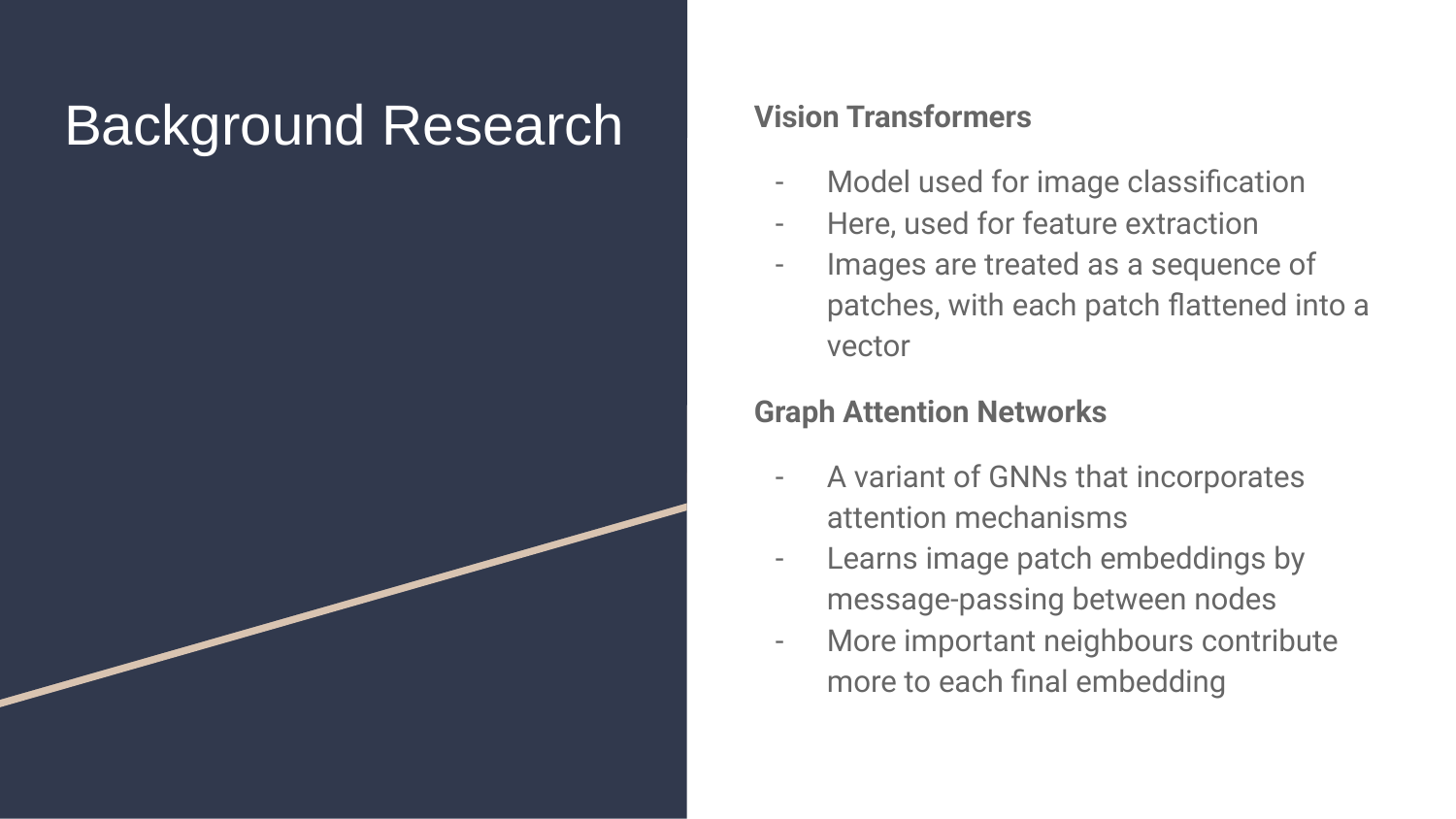

# Background Research
Vision Transformers
Model used for image classification
Here, used for feature extraction
Images are treated as a sequence of patches, with each patch flattened into a vector
Graph Attention Networks
A variant of GNNs that incorporates attention mechanisms
Learns image patch embeddings by message-passing between nodes
More important neighbours contribute more to each final embedding